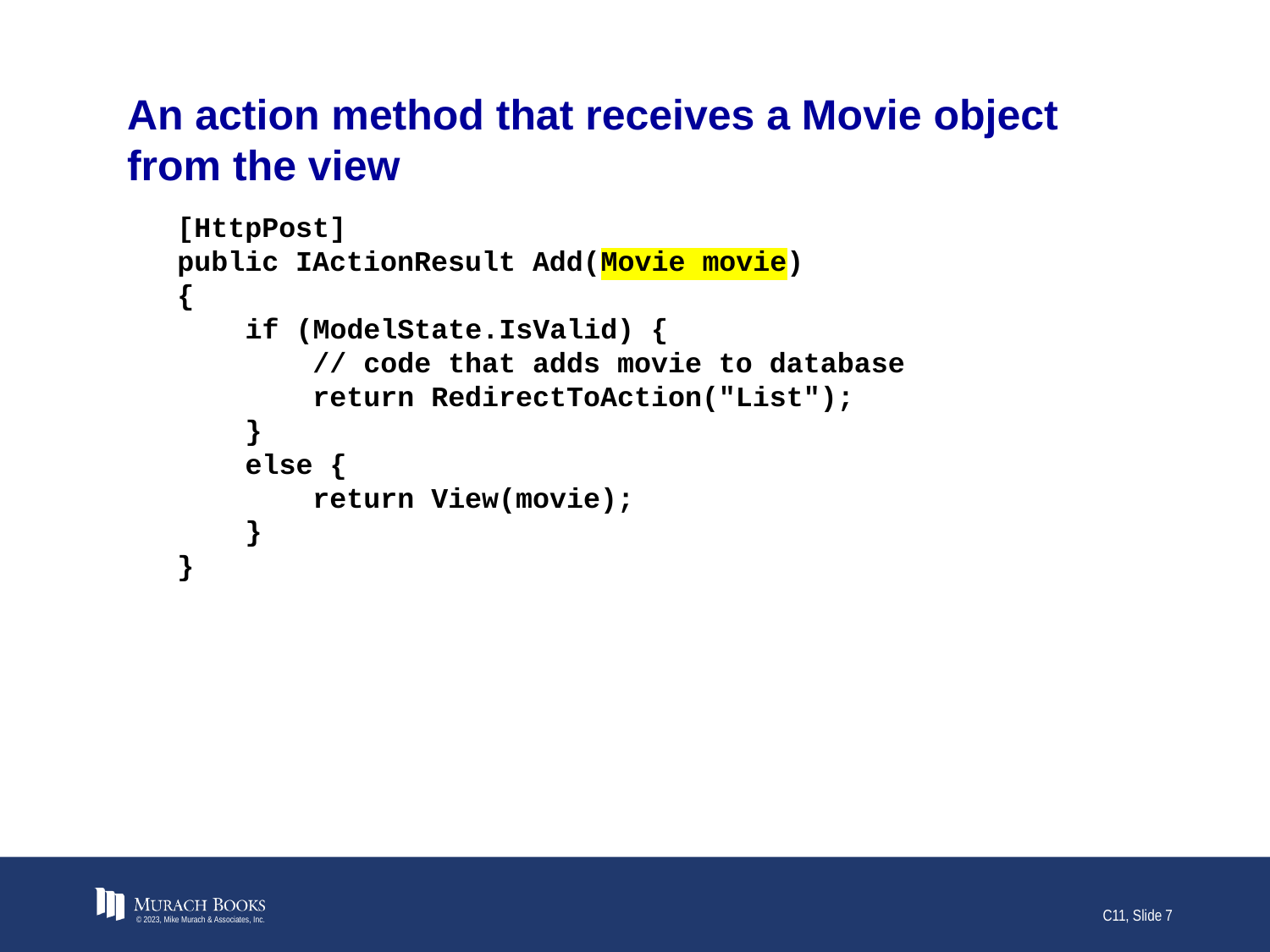

# An action method that receives a Movie object from the view
[HttpPost]
public IActionResult Add(Movie movie)
{
    if (ModelState.IsValid) {
        // code that adds movie to database
        return RedirectToAction("List");
    }
    else {
        return View(movie);
    }
}

© 2023, Mike Murach & Associates, Inc.

C11, Slide 7